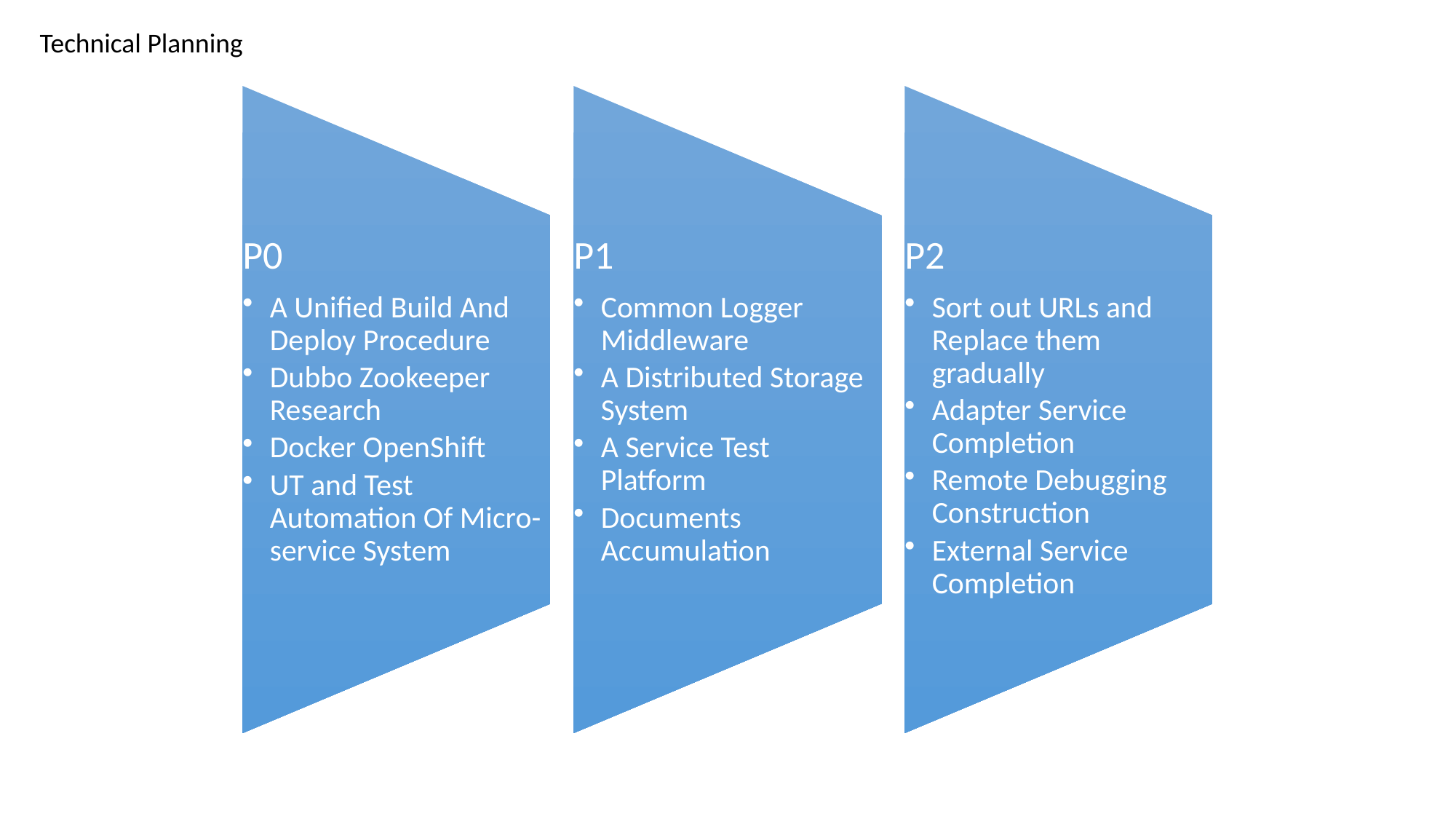

Technical Planning
P0
A Unified Build And Deploy Procedure
Dubbo Zookeeper Research
Docker OpenShift
UT and Test Automation Of Micro-service System
P1
Common Logger Middleware
A Distributed Storage System
A Service Test Platform
Documents Accumulation
P2
Sort out URLs and Replace them gradually
Adapter Service Completion
Remote Debugging Construction
External Service Completion